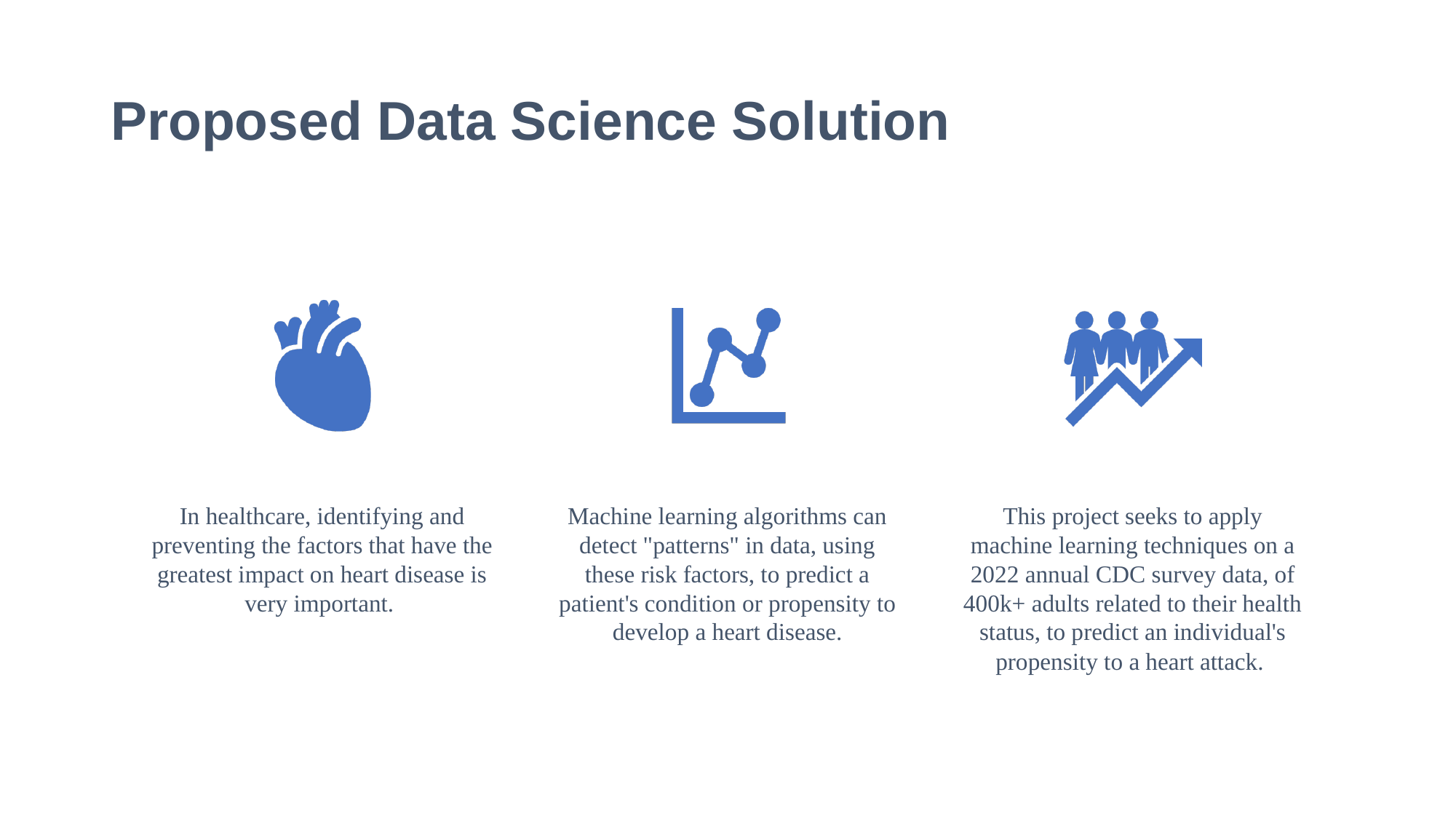

# Proposed Data Science Solution
In healthcare, identifying and preventing the factors that have the greatest impact on heart disease is very important.
Machine learning algorithms can detect "patterns" in data, using these risk factors, to predict a patient's condition or propensity to develop a heart disease.
This project seeks to apply machine learning techniques on a 2022 annual CDC survey data, of 400k+ adults related to their health status, to predict an individual's propensity to a heart attack.